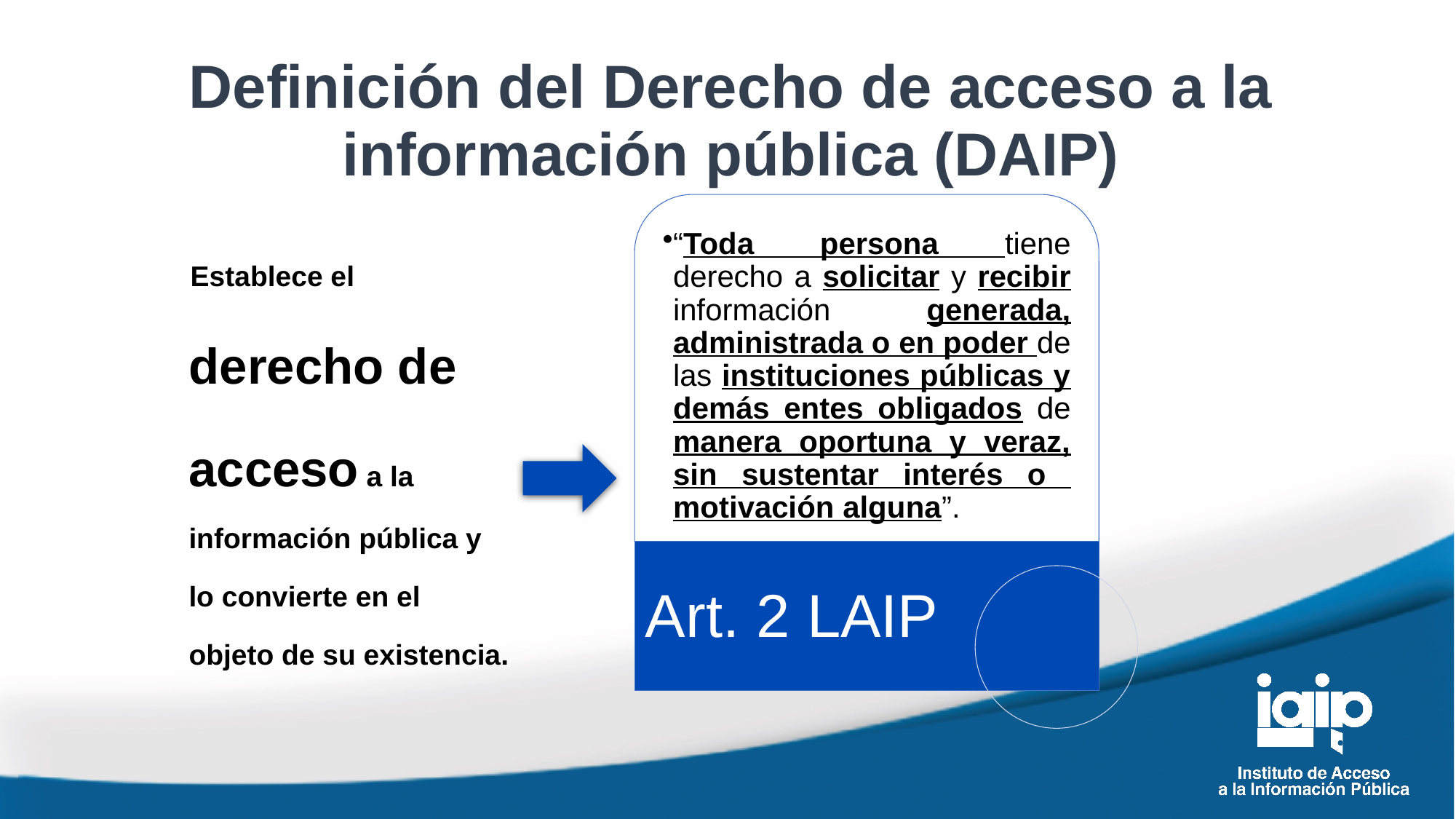

Definición del Derecho de acceso a la información pública (DAIP)
Art. 2 LAIP
“Toda persona tiene derecho a solicitar y recibir información generada, administrada o en poder de las instituciones públicas y demás entes obligados de manera oportuna y veraz, sin sustentar interés o  motivación alguna”.
Establece el derecho de acceso a la información pública y lo convierte en el objeto de su existencia.